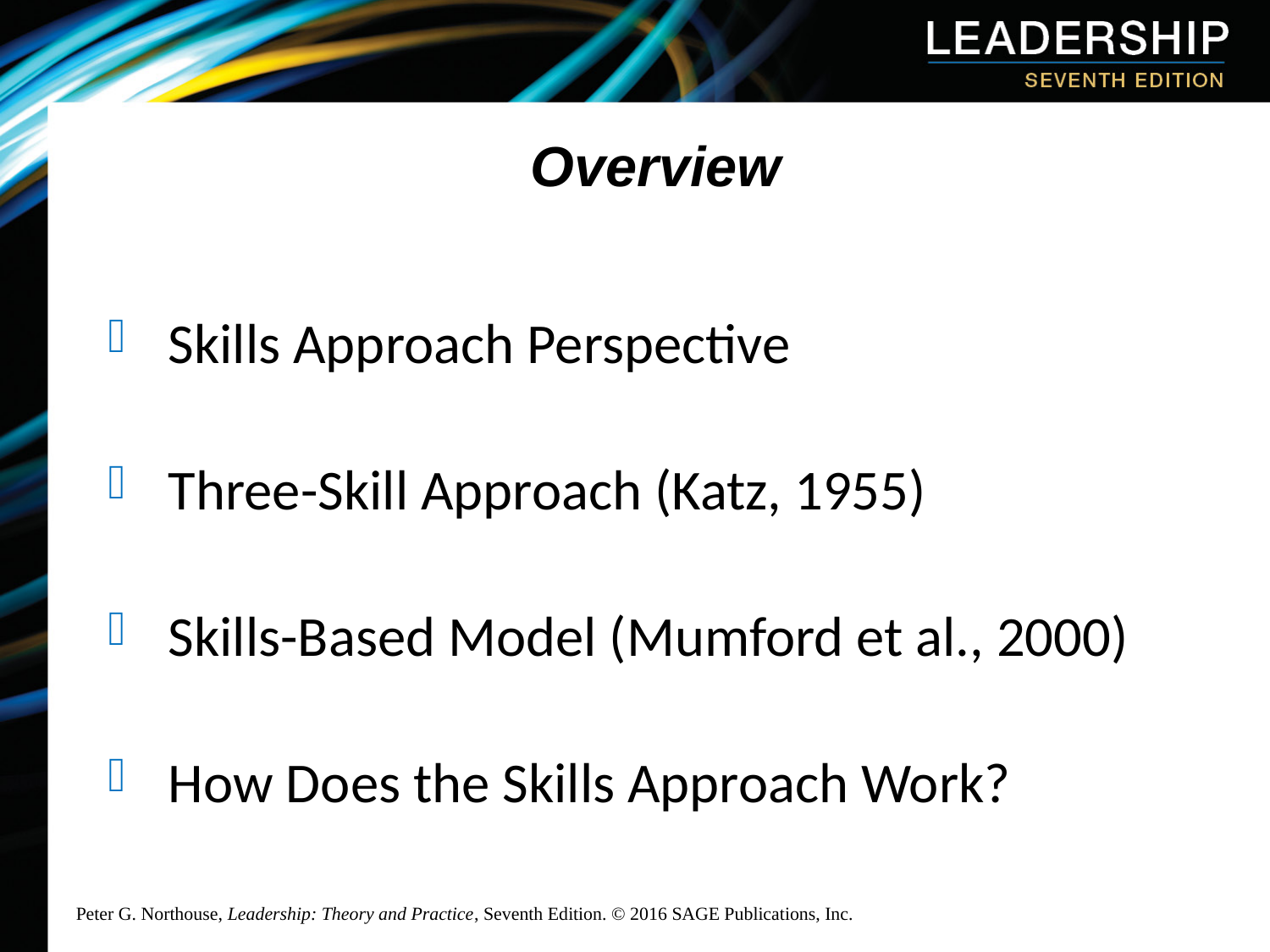

Overview
 Skills Approach Perspective
 Three-Skill Approach (Katz, 1955)
 Skills-Based Model (Mumford et al., 2000)
 How Does the Skills Approach Work?
Peter G. Northouse, Leadership: Theory and Practice, Seventh Edition. © 2016 SAGE Publications, Inc.